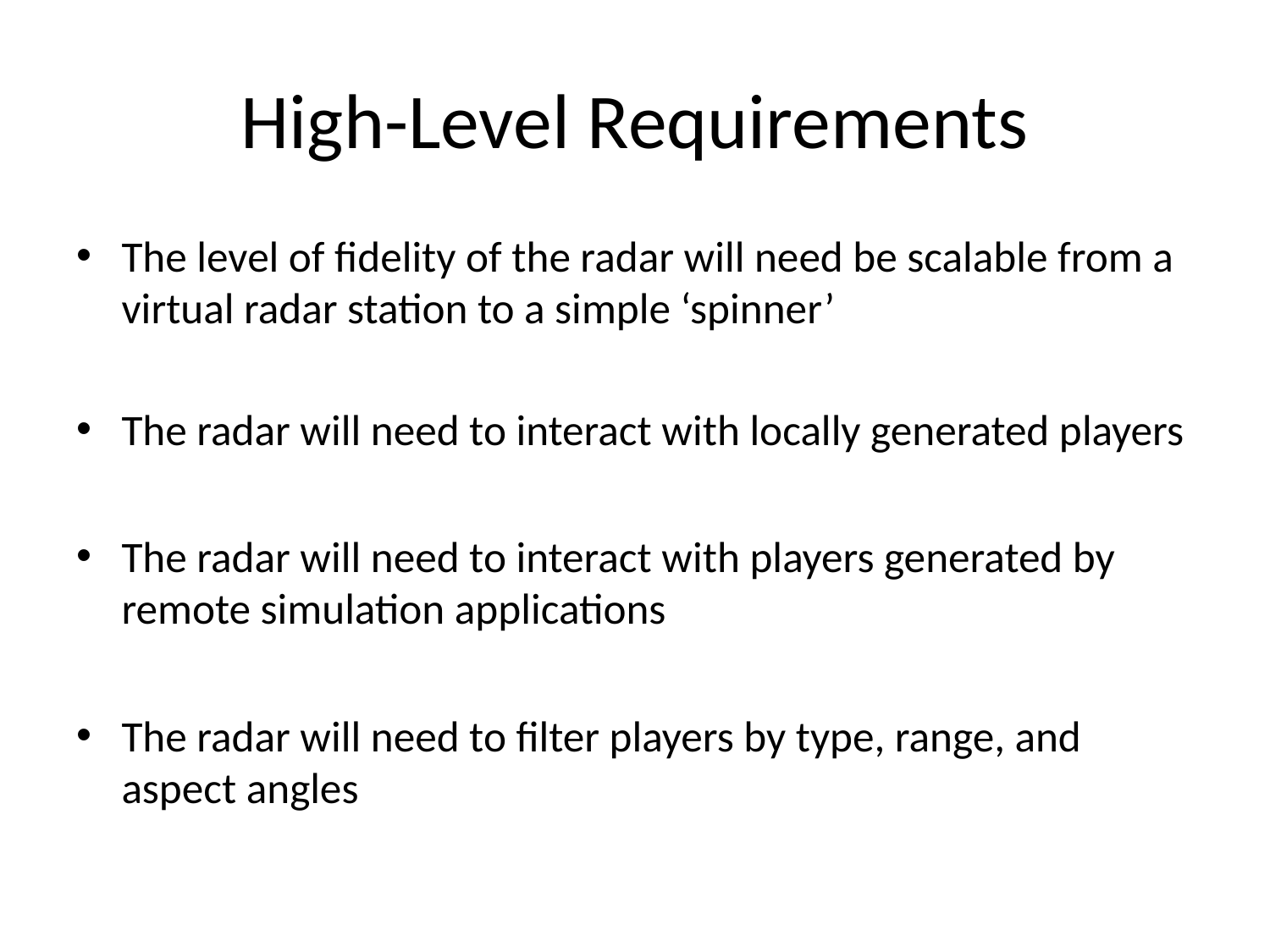

# High-Level Requirements
The level of fidelity of the radar will need be scalable from a virtual radar station to a simple ‘spinner’

The radar will need to interact with locally generated players

The radar will need to interact with players generated by remote simulation applications

The radar will need to filter players by type, range, and aspect angles